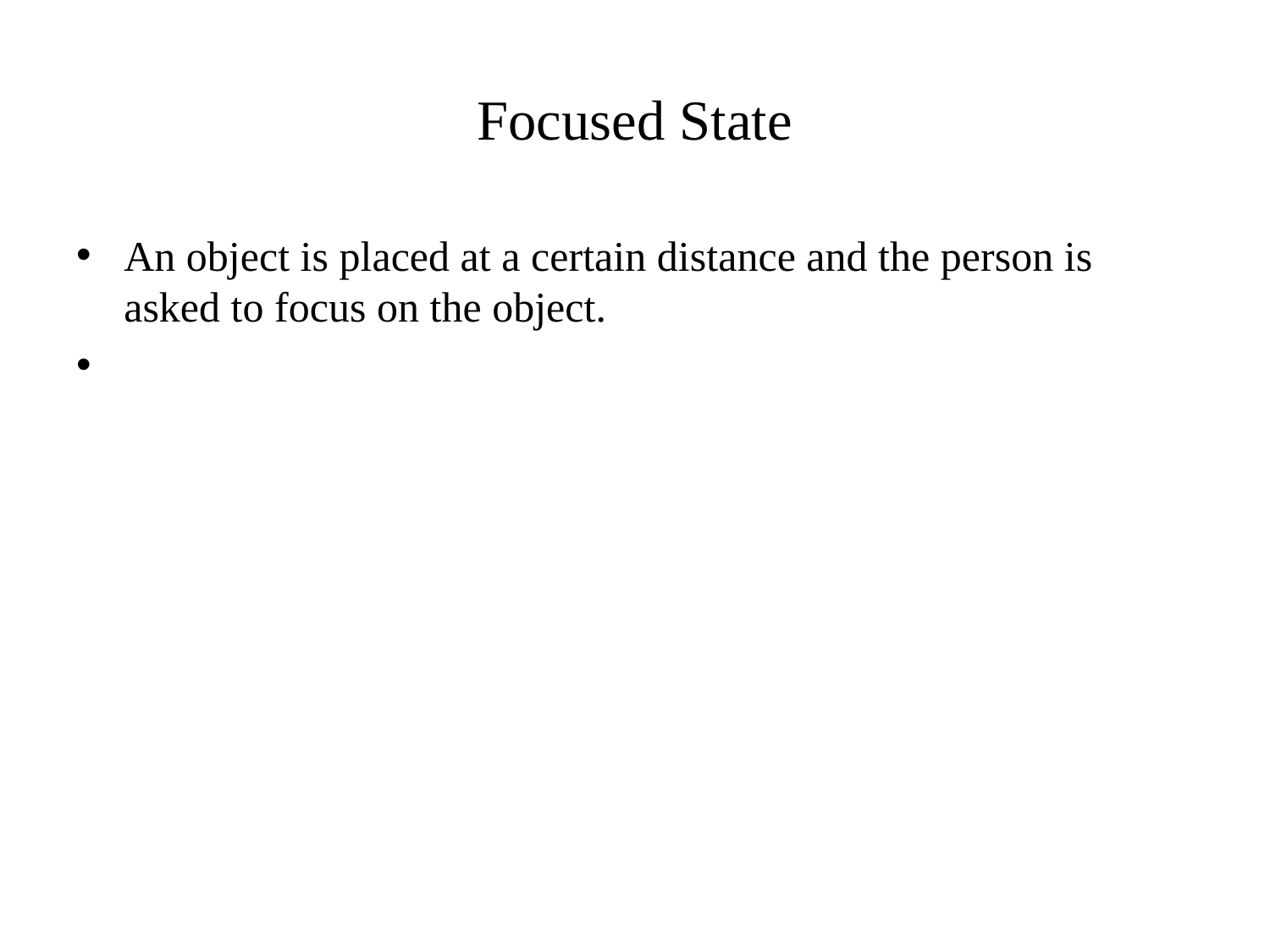

# Focused State
An object is placed at a certain distance and the person is asked to focus on the object.